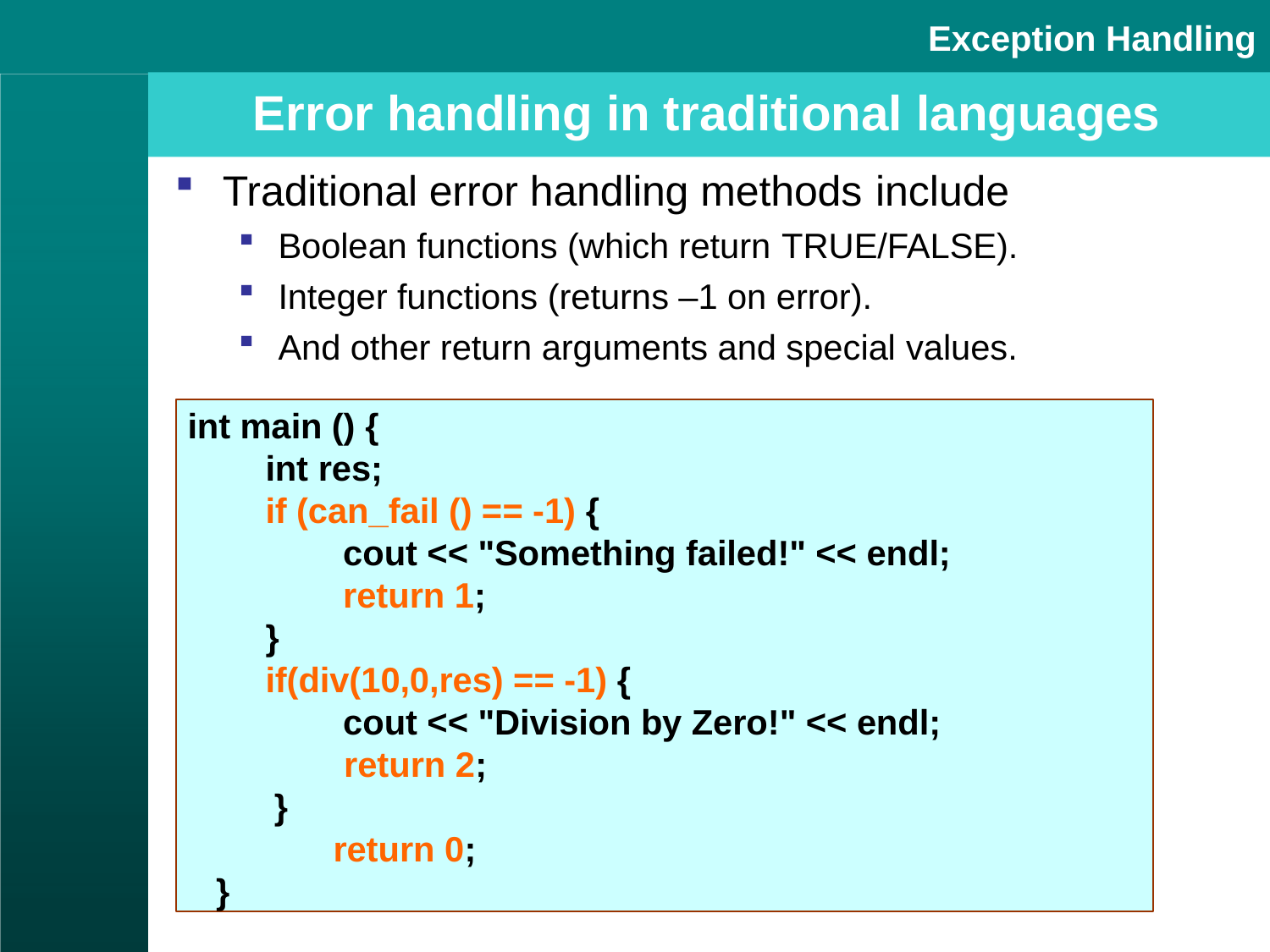

Exception Handling

# Error handling in traditional languages

Traditional error handling methods include
Boolean functions (which return TRUE/FALSE).
Integer functions (returns –1 on error).
And other return arguments and special values.
int main () {
int res;
if (can_fail () == -1) {
cout << "Something failed!" << endl;
return 1;
}
if(div(10,0,res) == -1) {
cout << "Division by Zero!" << endl;  return 2;
}
return 0;
}